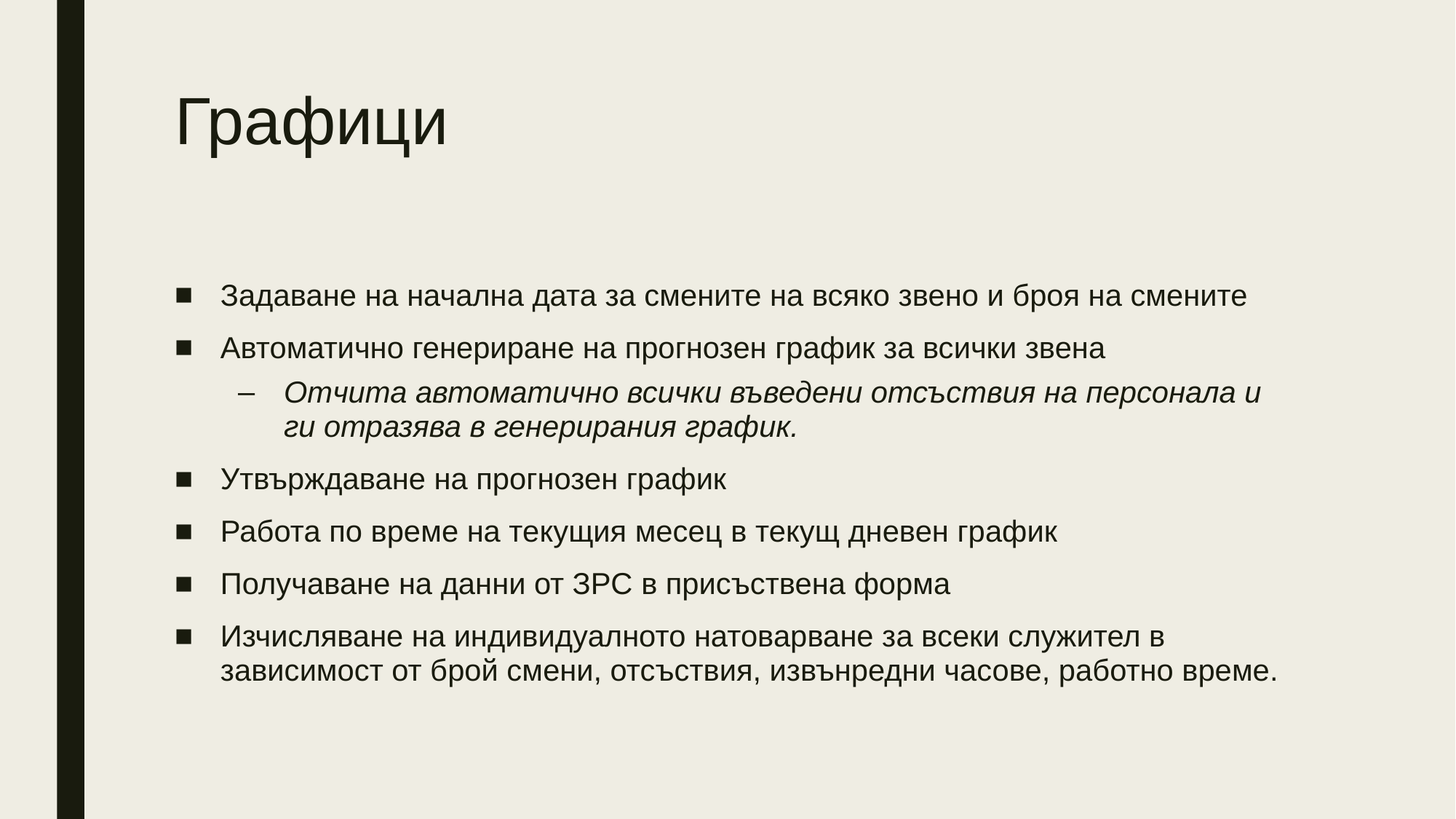

# Графици
Задаване на начална дата за смените на всяко звено и броя на смените
Автоматично генериране на прогнозен график за всички звена
Отчита автоматично всички въведени отсъствия на персонала и ги отразява в генерирания график.
Утвърждаване на прогнозен график
Работа по време на текущия месец в текущ дневен график
Получаване на данни от ЗРС в присъствена форма
Изчисляване на индивидуалното натоварване за всеки служител в зависимост от брой смени, отсъствия, извънредни часове, работно време.